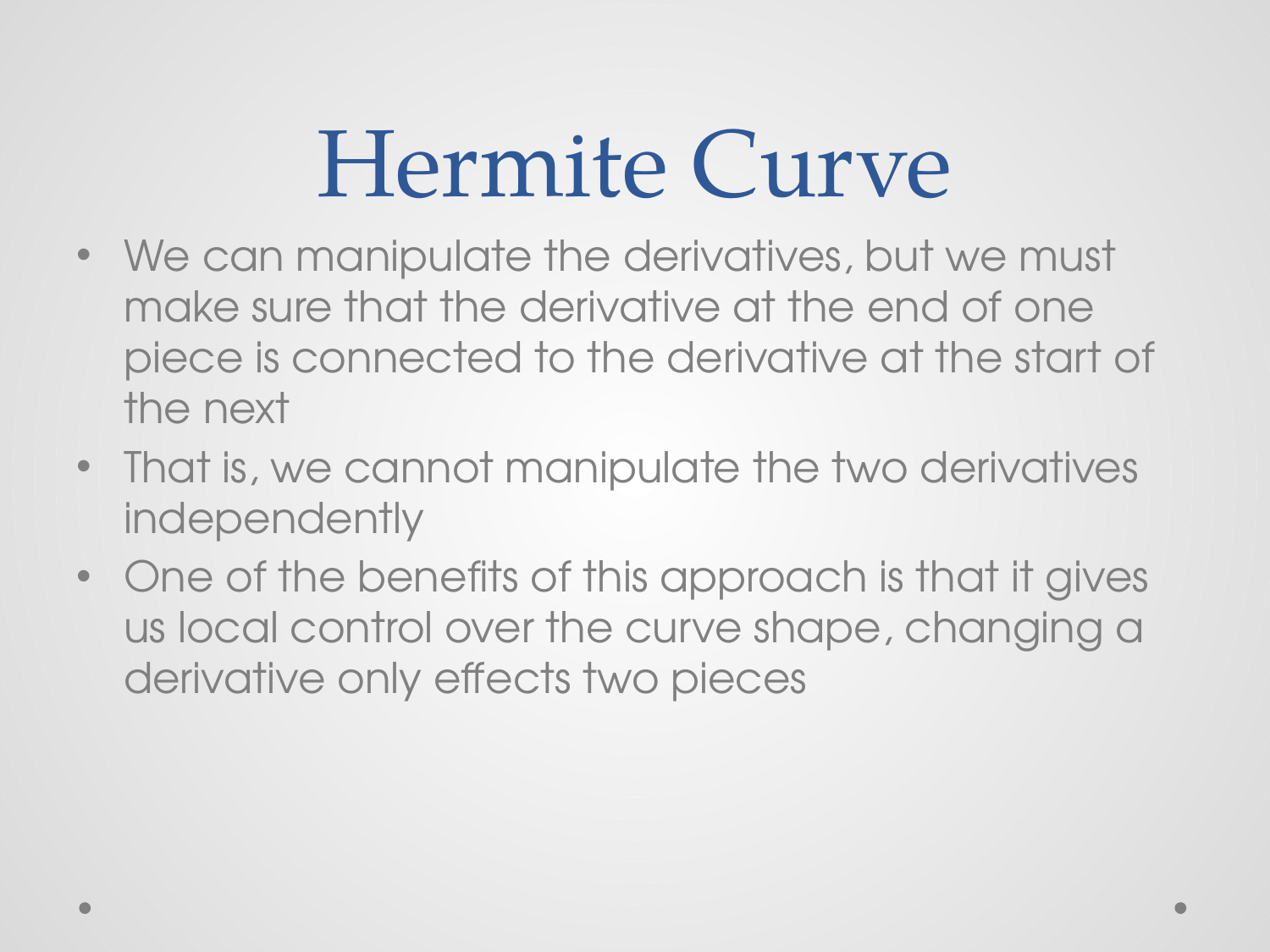

# Hermite Curve
We can manipulate the derivatives, but we must make sure that the derivative at the end of one piece is connected to the derivative at the start of the next
That is, we cannot manipulate the two derivatives independently
One of the benefits of this approach is that it gives us local control over the curve shape, changing a derivative only effects two pieces